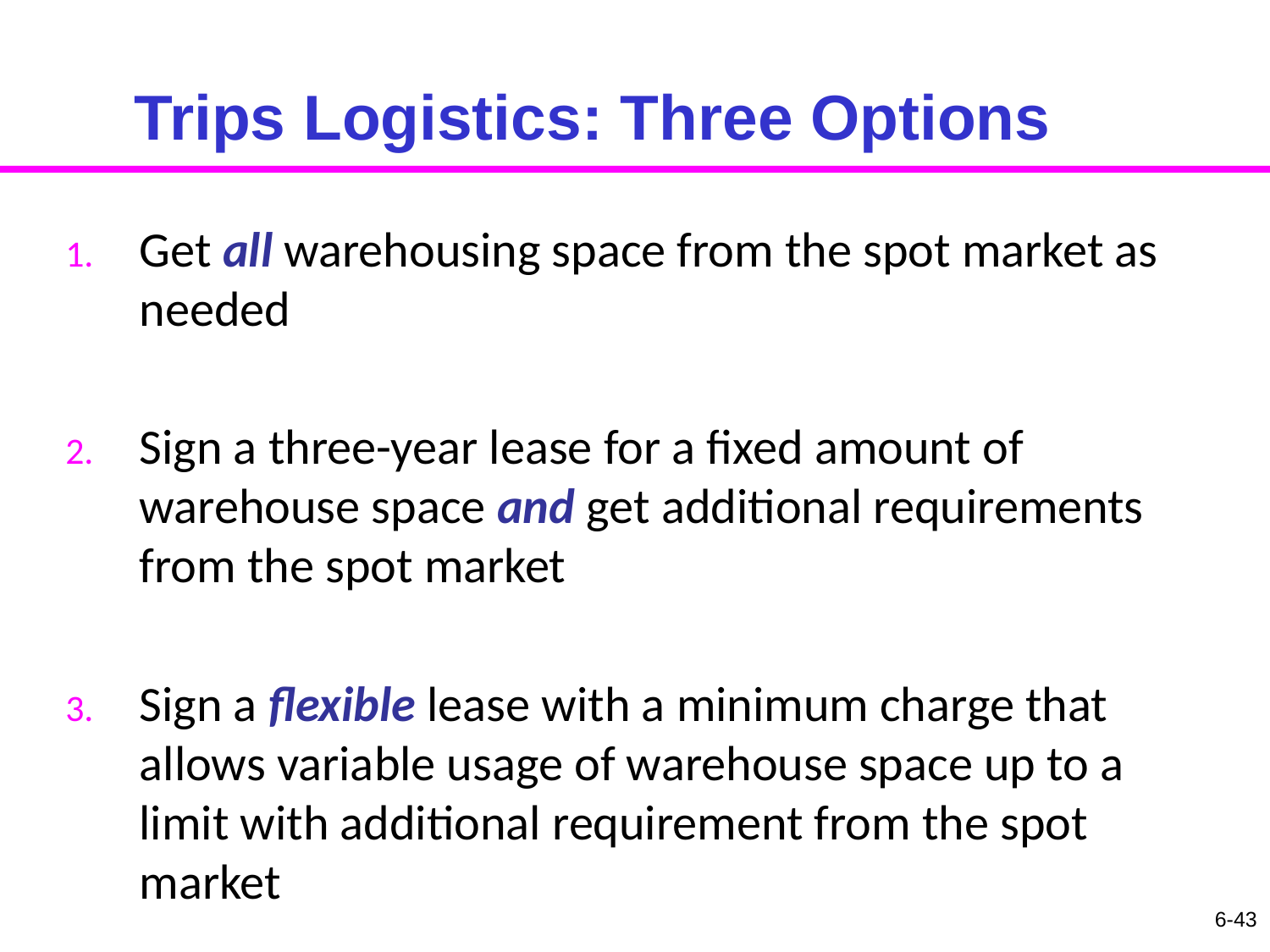

# Trips Logistics: Three Options
Get all warehousing space from the spot market as needed

Sign a three-year lease for a fixed amount of warehouse space and get additional requirements from the spot market

Sign a flexible lease with a minimum charge that allows variable usage of warehouse space up to a limit with additional requirement from the spot market

6-43